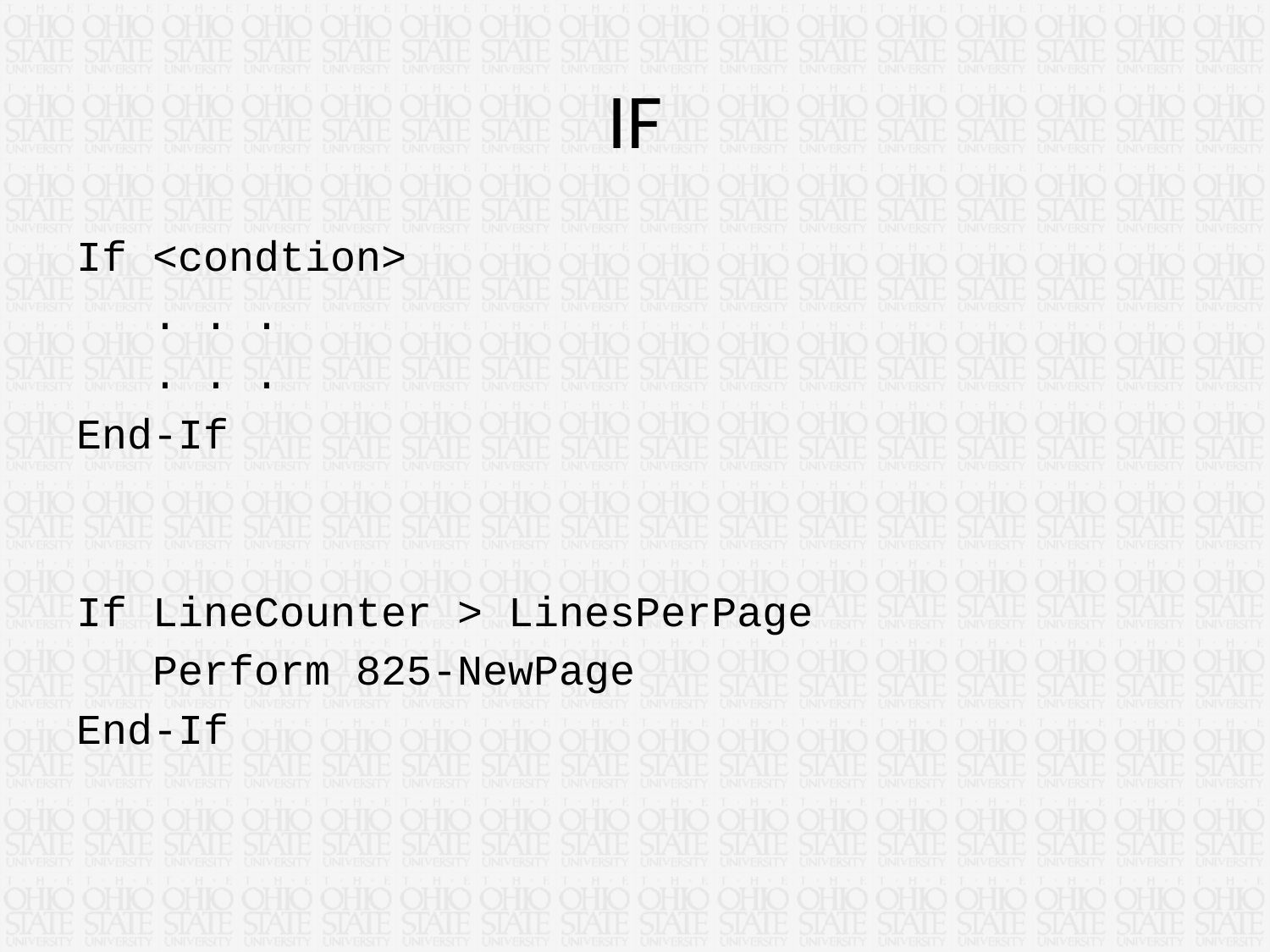

# IF
If <condtion>
   . . .
   . . .
End-If

If LineCounter > LinesPerPage
   Perform 825-NewPage
End-If